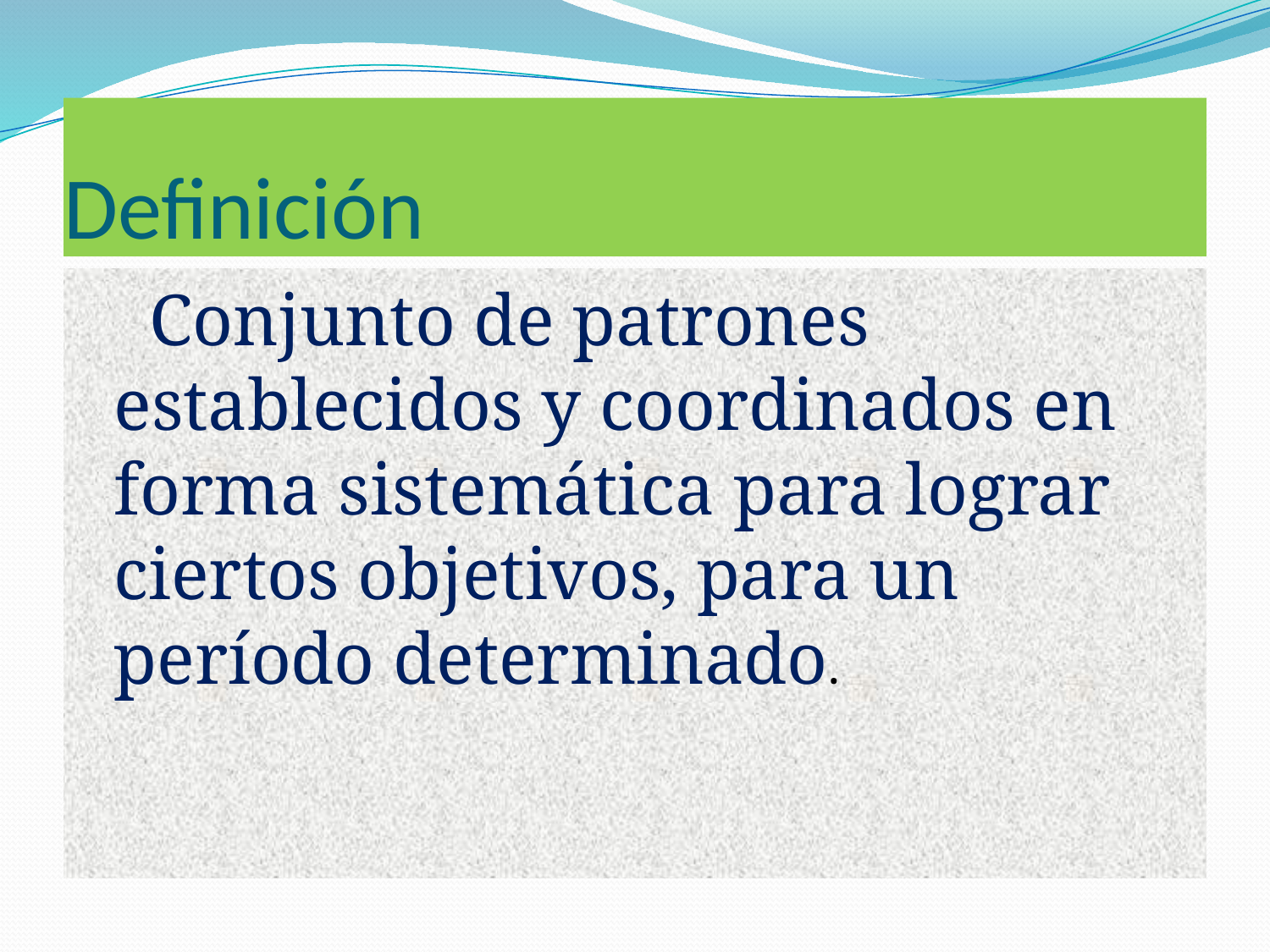

# Definición
    Conjunto de patrones establecidos y coordinados en forma sistemática para lograr ciertos objetivos, para un período determinado.